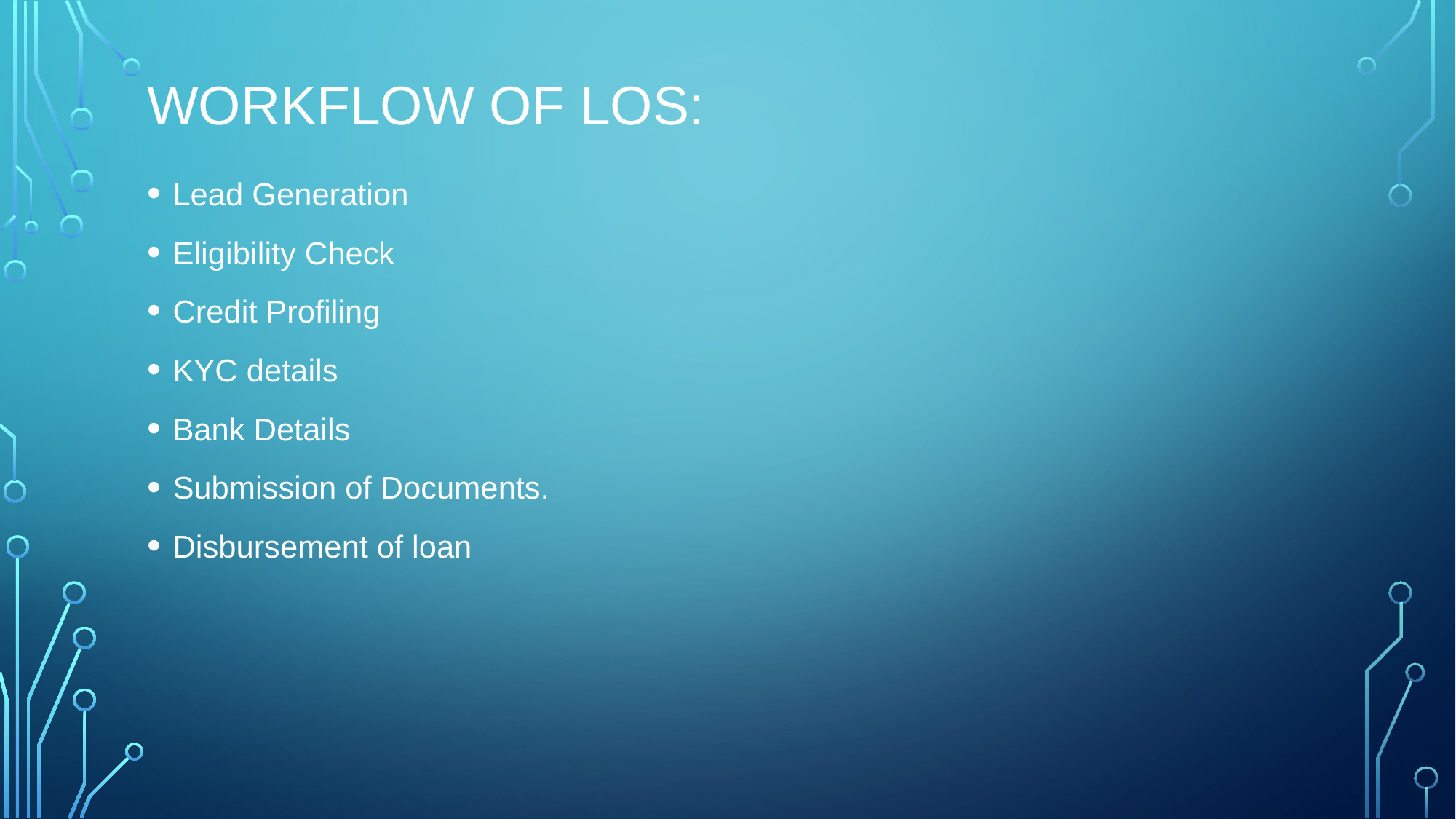

# Workflow of LOS:
Lead Generation
Eligibility Check
Credit Profiling
KYC details
Bank Details
Submission of Documents.
Disbursement of loan